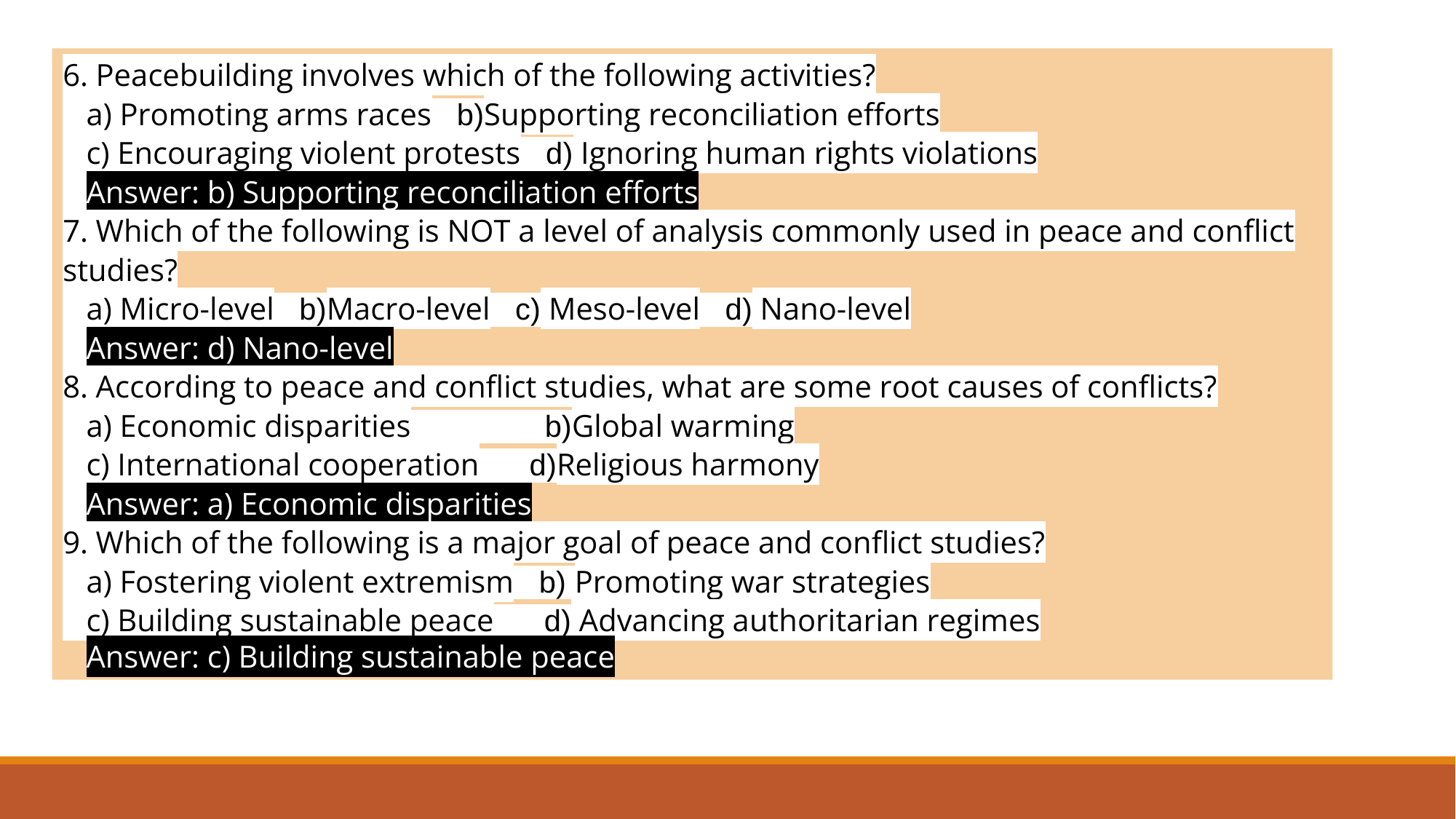

6. Peacebuilding involves which of the following activities?
   a) Promoting arms races   b)Supporting reconciliation efforts
   c) Encouraging violent protests   d) Ignoring human rights violations
   Answer: b) Supporting reconciliation efforts
7. Which of the following is NOT a level of analysis commonly used in peace and conflict studies?
   a) Micro-level   b)Macro-level   c) Meso-level   d) Nano-level
   Answer: d) Nano-level
8. According to peace and conflict studies, what are some root causes of conflicts?
   a) Economic disparities                b)Global warming
   c) International cooperation      d)Religious harmony
   Answer: a) Economic disparities
9. Which of the following is a major goal of peace and conflict studies?
   a) Fostering violent extremism   b) Promoting war strategies
   c) Building sustainable peace      d) Advancing authoritarian regimes
   Answer: c) Building sustainable peace